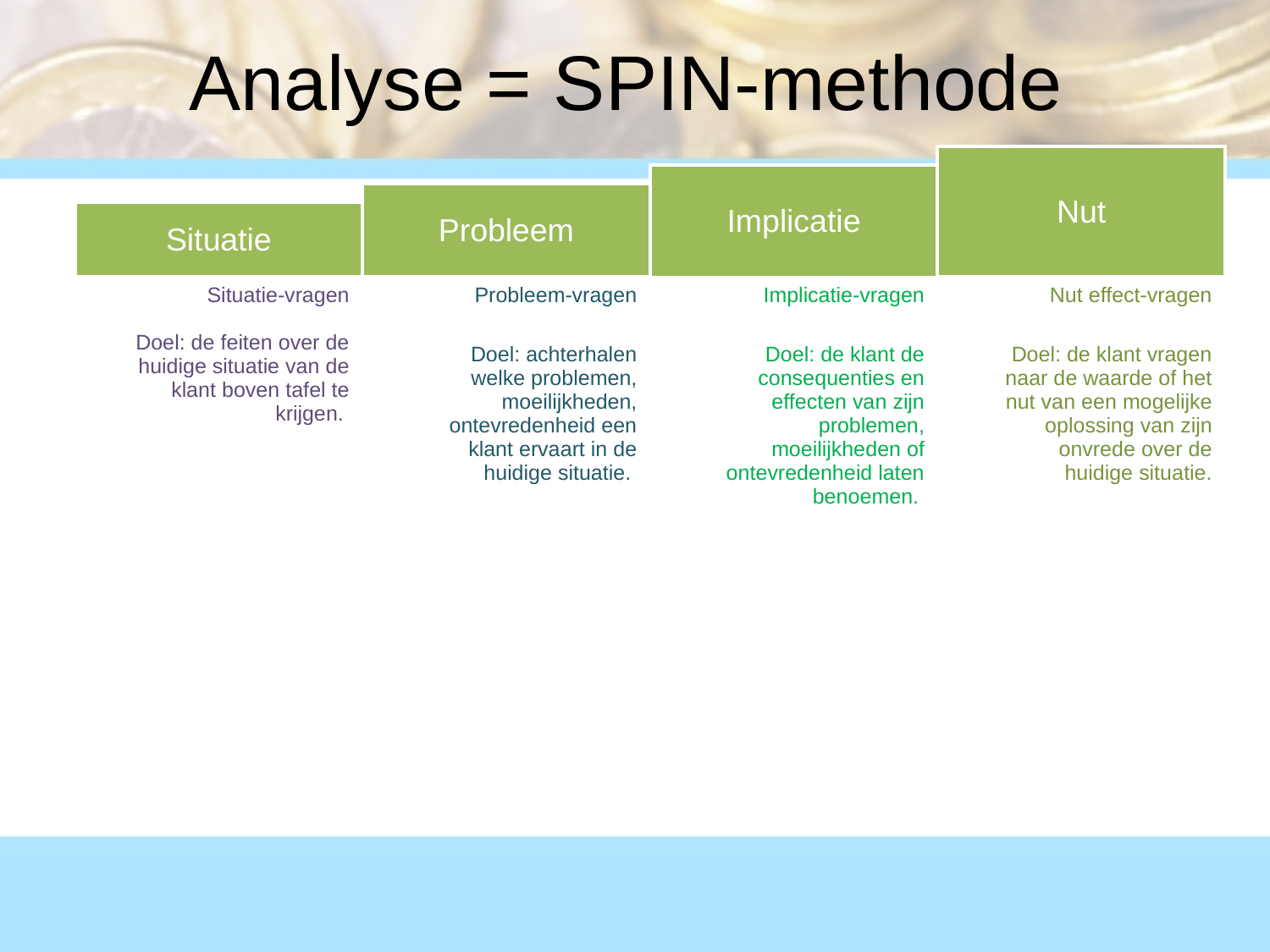

# Analyse = SPIN-methode
Probleem
Implicatie
Nut
Situatie
Situatie-vragen
 Doel: de feiten over de huidige situatie van de klant boven tafel te krijgen.
Probleem-vragen
Doel: achterhalen welke problemen, moeilijkheden, ontevredenheid een klant ervaart in de huidige situatie.
Implicatie-vragen
Doel: de klant de consequenties en effecten van zijn problemen, moeilijkheden of ontevredenheid laten benoemen.
Nut effect-vragen
Doel: de klant vragen naar de waarde of het nut van een mogelijke oplossing van zijn onvrede over de huidige situatie.